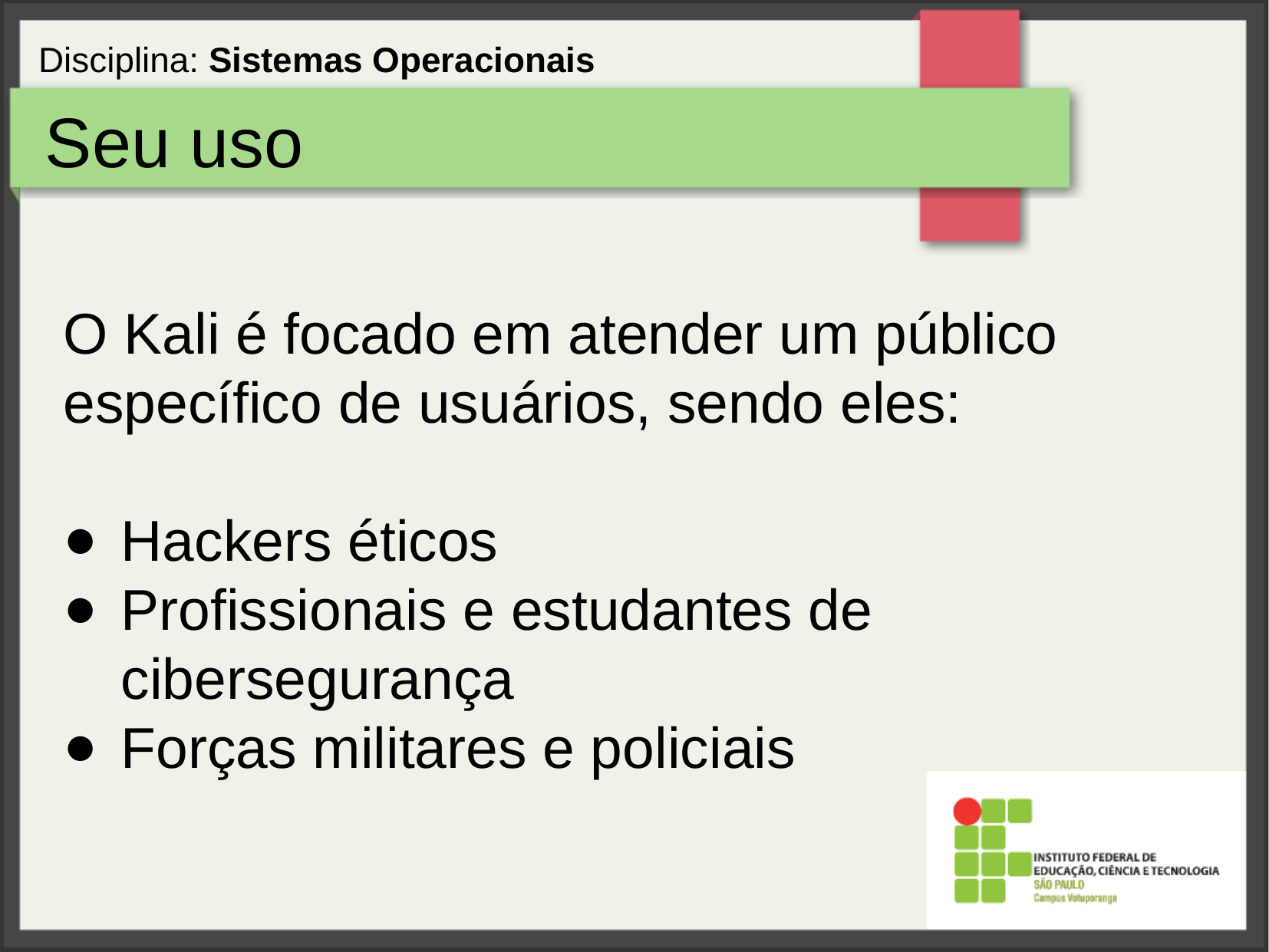

Seu uso
O Kali é focado em atender um público específico de usuários, sendo eles:

Hackers éticos
Profissionais e estudantes de cibersegurança
Forças militares e policiais